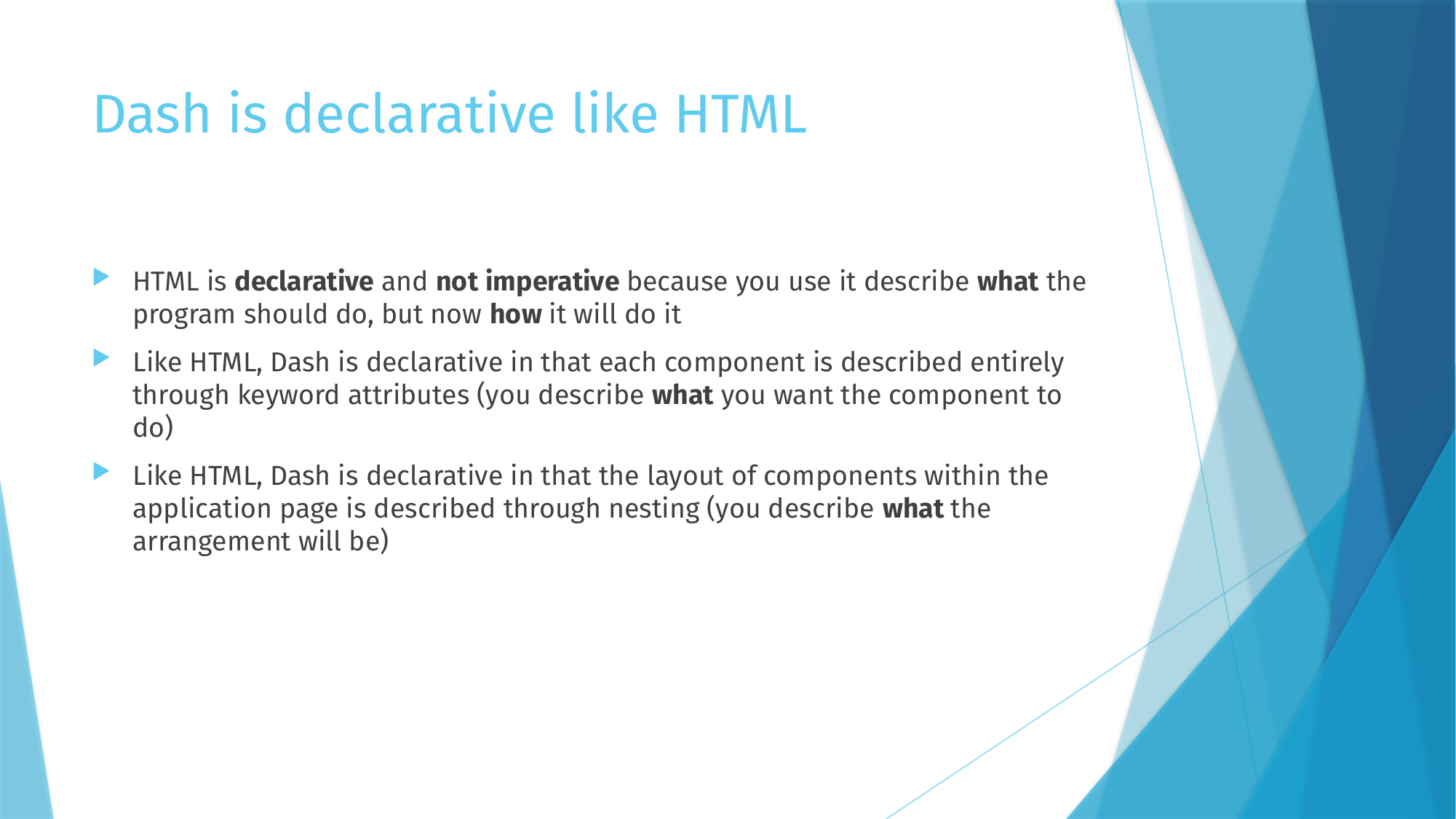

# Dash is declarative like HTML
HTML is declarative and not imperative because you use it describe what the program should do, but now how it will do it
Like HTML, Dash is declarative in that each component is described entirely through keyword attributes (you describe what you want the component to do)
Like HTML, Dash is declarative in that the layout of components within the application page is described through nesting (you describe what the arrangement will be)